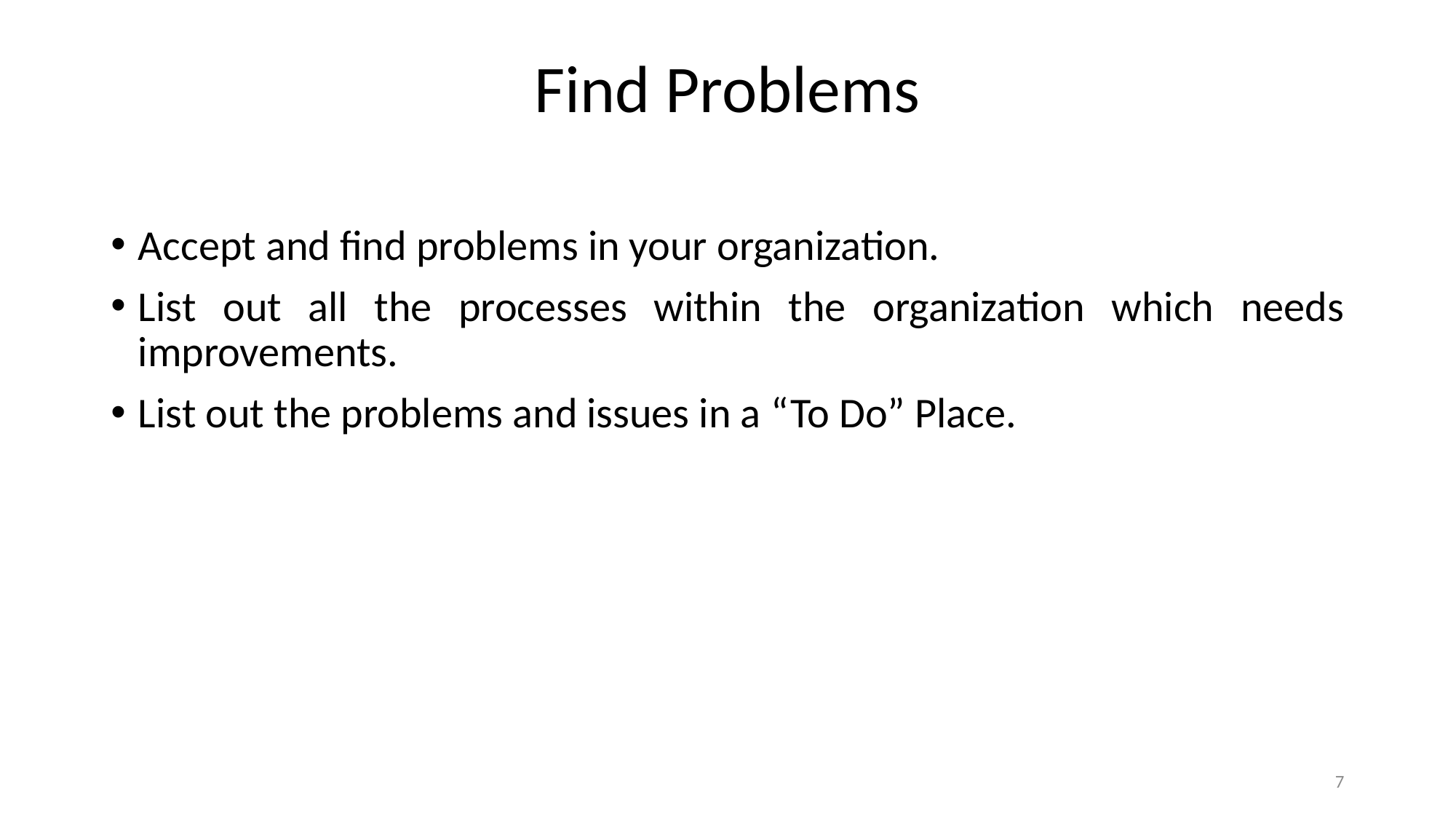

# Find Problems
Accept and find problems in your organization.
List out all the processes within the organization which needs improvements.
List out the problems and issues in a “To Do” Place.
7